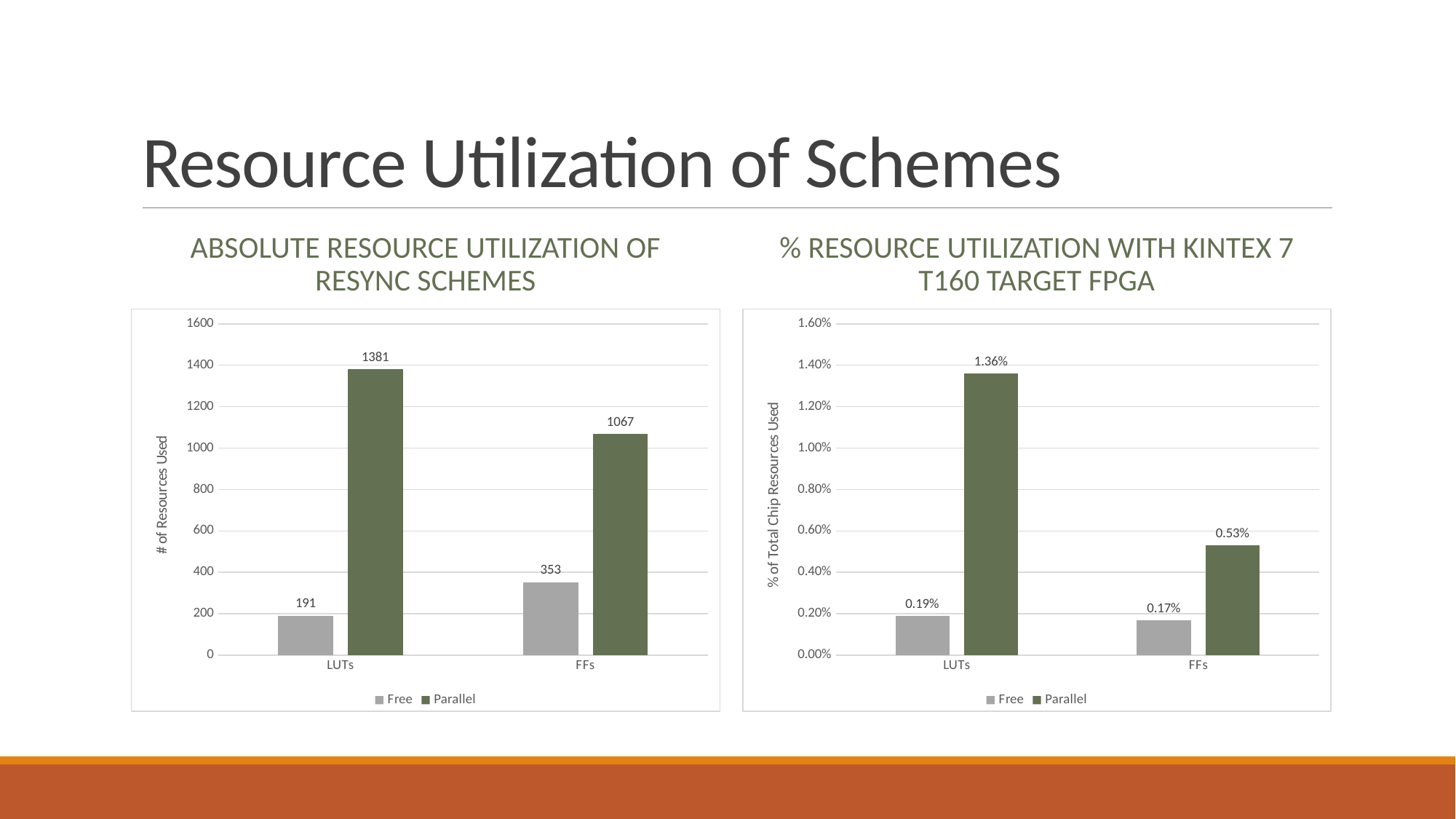

# Resource Utilization of Schemes
Absolute Resource Utilization of Resync Schemes
% Resource Utilization with Kintex 7 T160 Target FPGA

### Chart

| Category | Free | Parallel |
|---|---|---|
| LUTs | 191.0 | 1381.0 |
| FFs | 353.0 | 1067.0 |

### Chart

| Category | Free | Parallel |
|---|---|---|
| LUTs | 0.0019 | 0.0136 |
| FFs | 0.0017 | 0.0053 |